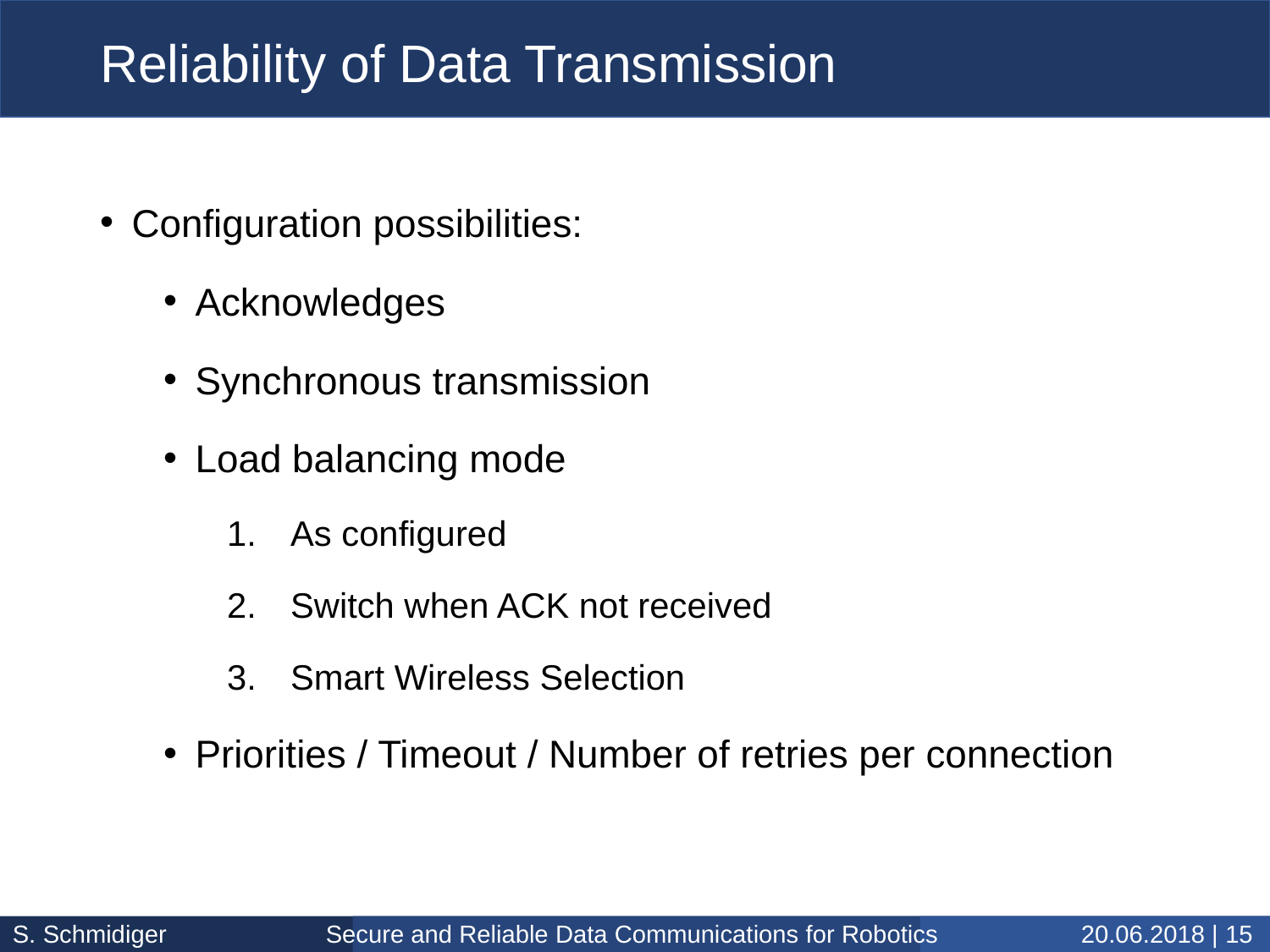

# Reliability of Data Transmission
Configuration possibilities:
Acknowledges
Synchronous transmission
Load balancing mode
As configured
Switch when ACK not received
Smart Wireless Selection
Priorities / Timeout / Number of retries per connection
S. Schmidiger
20.06.2018 | 15